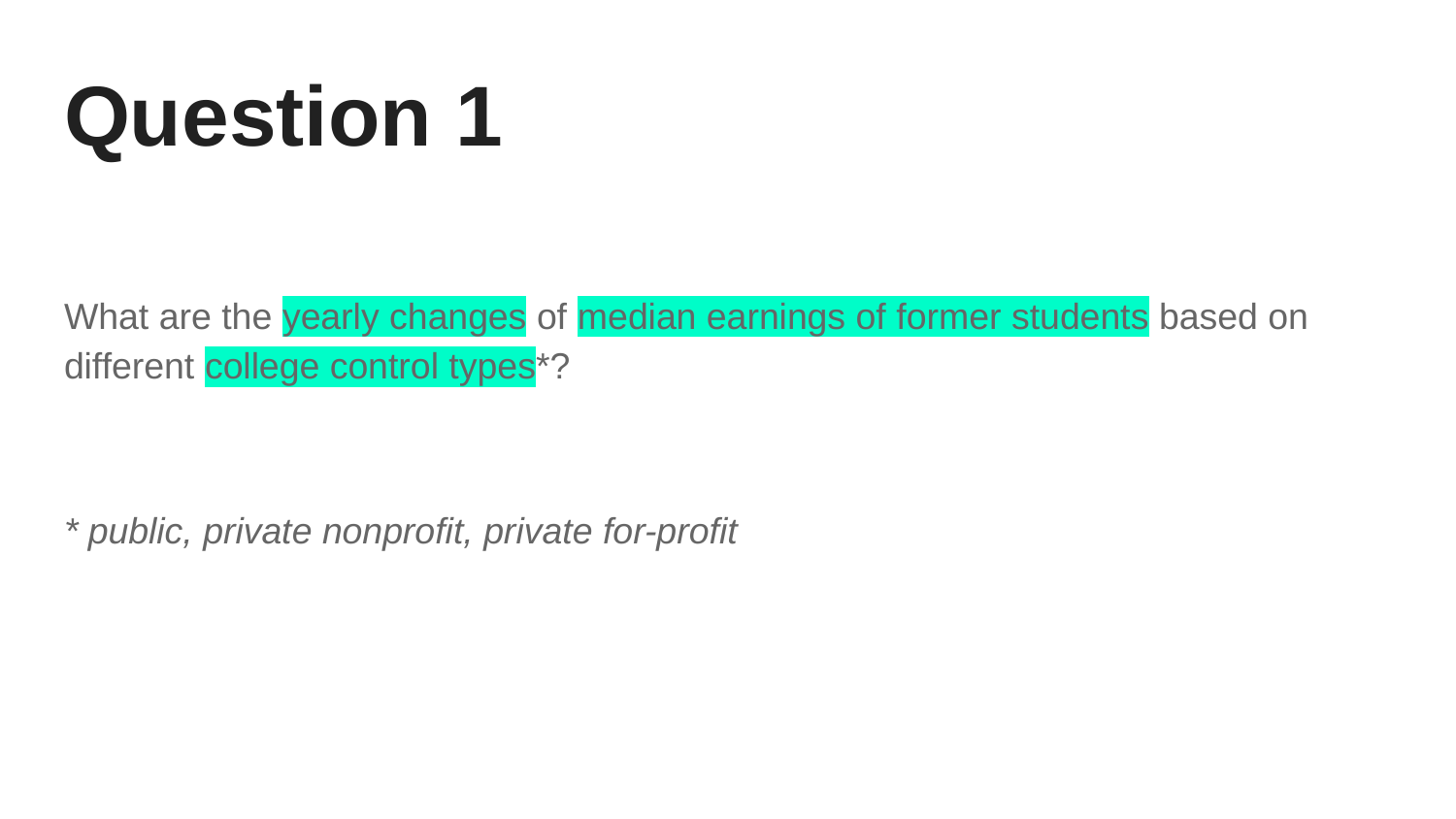

# Question 1

What are the yearly changes of median earnings of former students based on different college control types*?

* public, private nonprofit, private for-profit